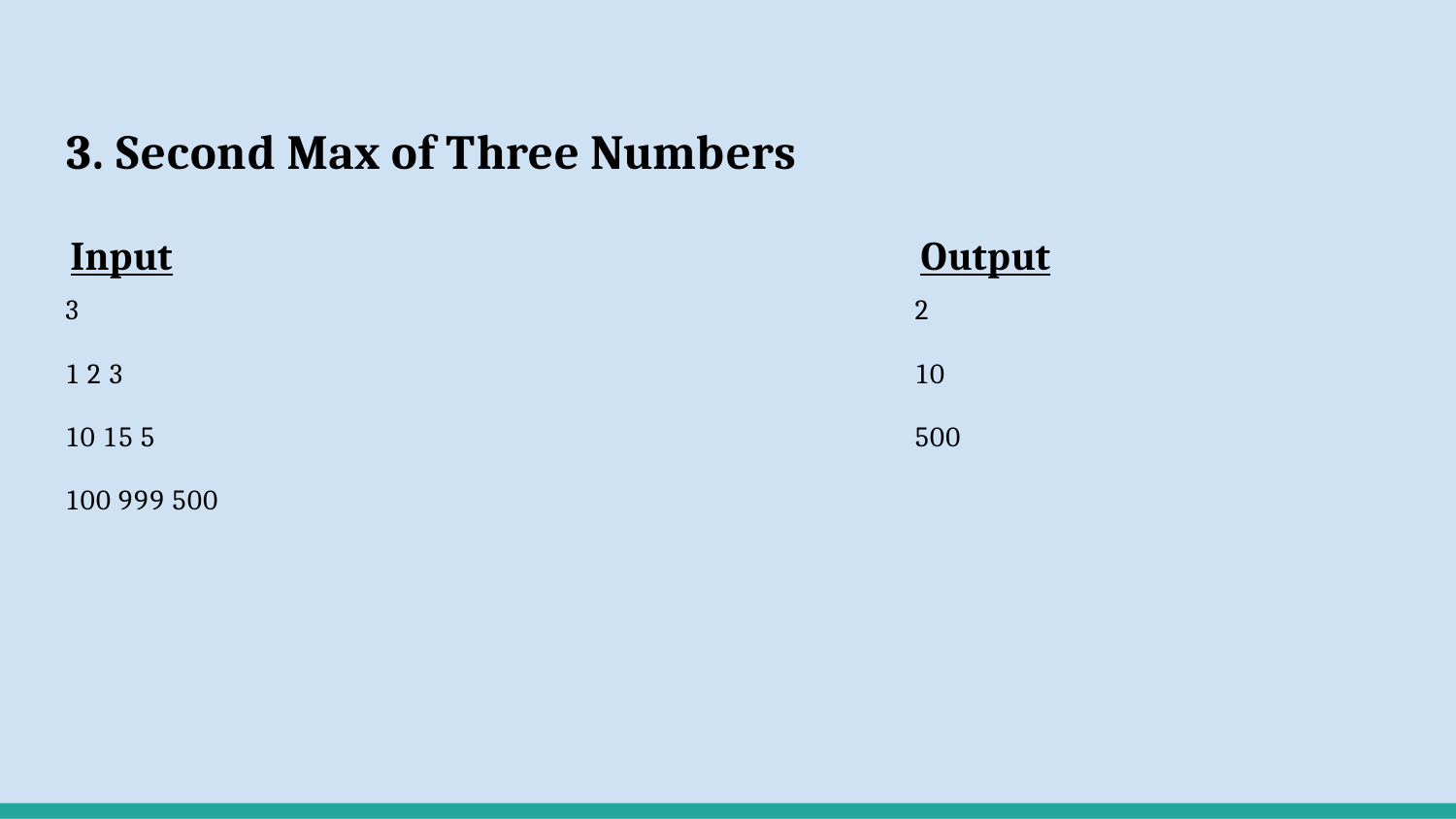

# 3. Second Max of Three Numbers

 Input
3
1 2 3
10 15 5
100 999 500

 Output
2
10
500